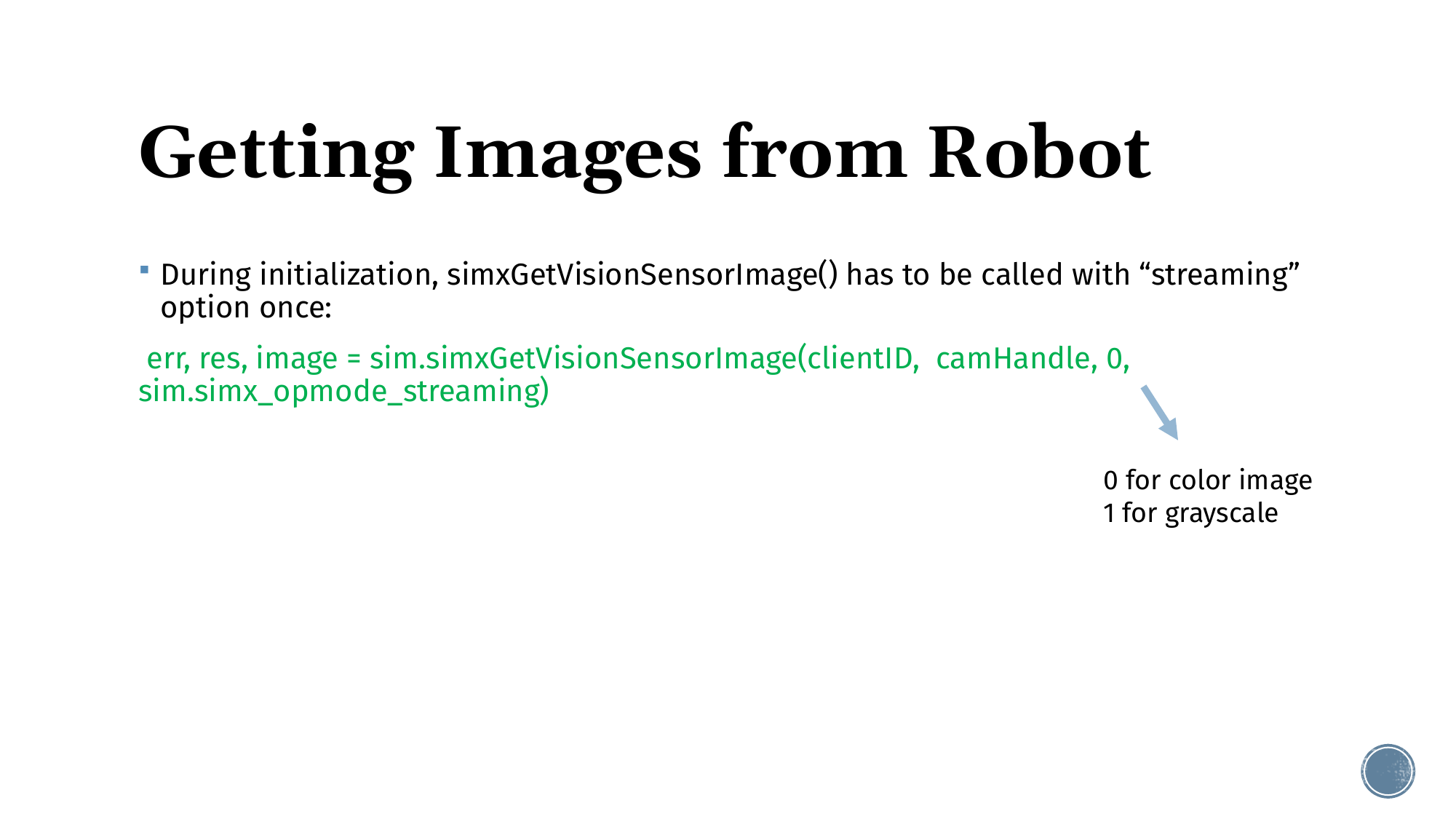

# Getting Images from Robot
During initialization, simxGetVisionSensorImage() has to be called with “streaming” option once:
 err, res, image = sim.simxGetVisionSensorImage(clientID,  camHandle, 0, sim.simx_opmode_streaming)
0 for color image
1 for grayscale